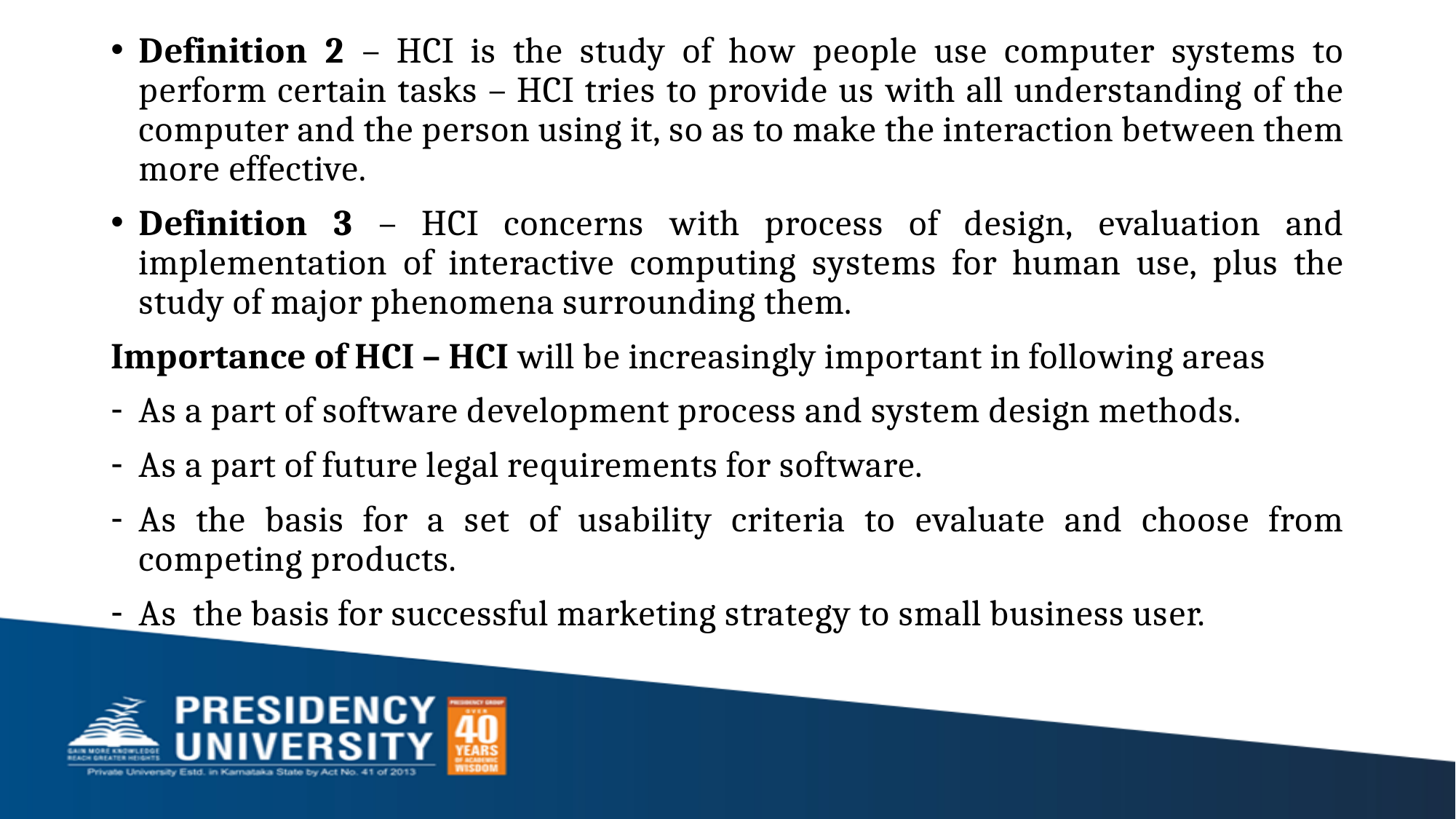

Definition 2 – HCI is the study of how people use computer systems to perform certain tasks – HCI tries to provide us with all understanding of the computer and the person using it, so as to make the interaction between them more effective.
Definition 3 – HCI concerns with process of design, evaluation and implementation of interactive computing systems for human use, plus the study of major phenomena surrounding them.
Importance of HCI – HCI will be increasingly important in following areas
As a part of software development process and system design methods.
As a part of future legal requirements for software.
As the basis for a set of usability criteria to evaluate and choose from competing products.
As  the basis for successful marketing strategy to small business user.